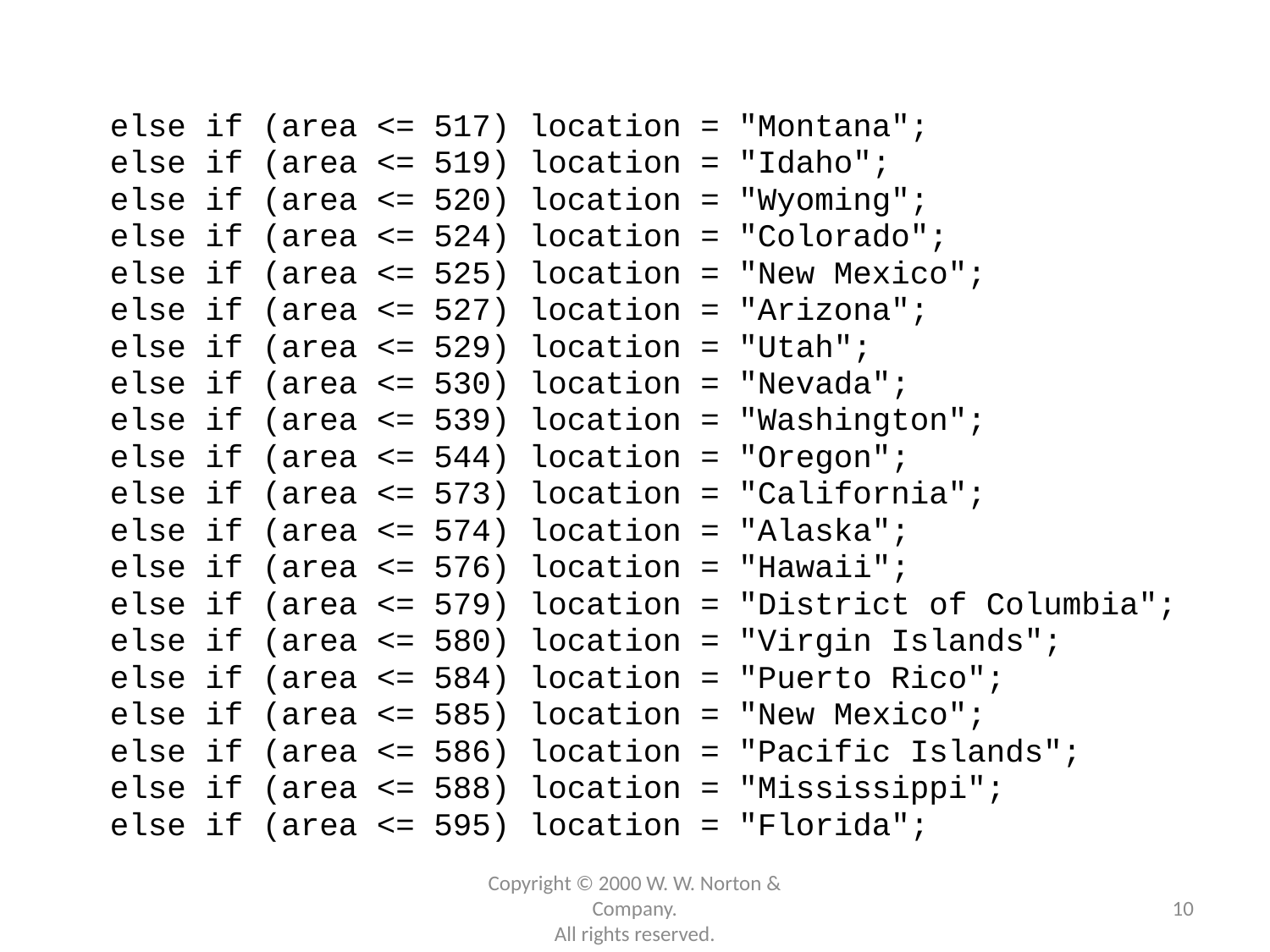

else if (area <= 517) location = "Montana";
    else if (area <= 519) location = "Idaho";
    else if (area <= 520) location = "Wyoming";
    else if (area <= 524) location = "Colorado";
    else if (area <= 525) location = "New Mexico";
    else if (area <= 527) location = "Arizona";
    else if (area <= 529) location = "Utah";
    else if (area <= 530) location = "Nevada";
    else if (area <= 539) location = "Washington";
    else if (area <= 544) location = "Oregon";
    else if (area <= 573) location = "California";
    else if (area <= 574) location = "Alaska";
    else if (area <= 576) location = "Hawaii";
    else if (area <= 579) location = "District of Columbia";
    else if (area <= 580) location = "Virgin Islands";
    else if (area <= 584) location = "Puerto Rico";
    else if (area <= 585) location = "New Mexico";
    else if (area <= 586) location = "Pacific Islands";
    else if (area <= 588) location = "Mississippi";
    else if (area <= 595) location = "Florida";
Copyright © 2000 W. W. Norton & Company.
All rights reserved.
10